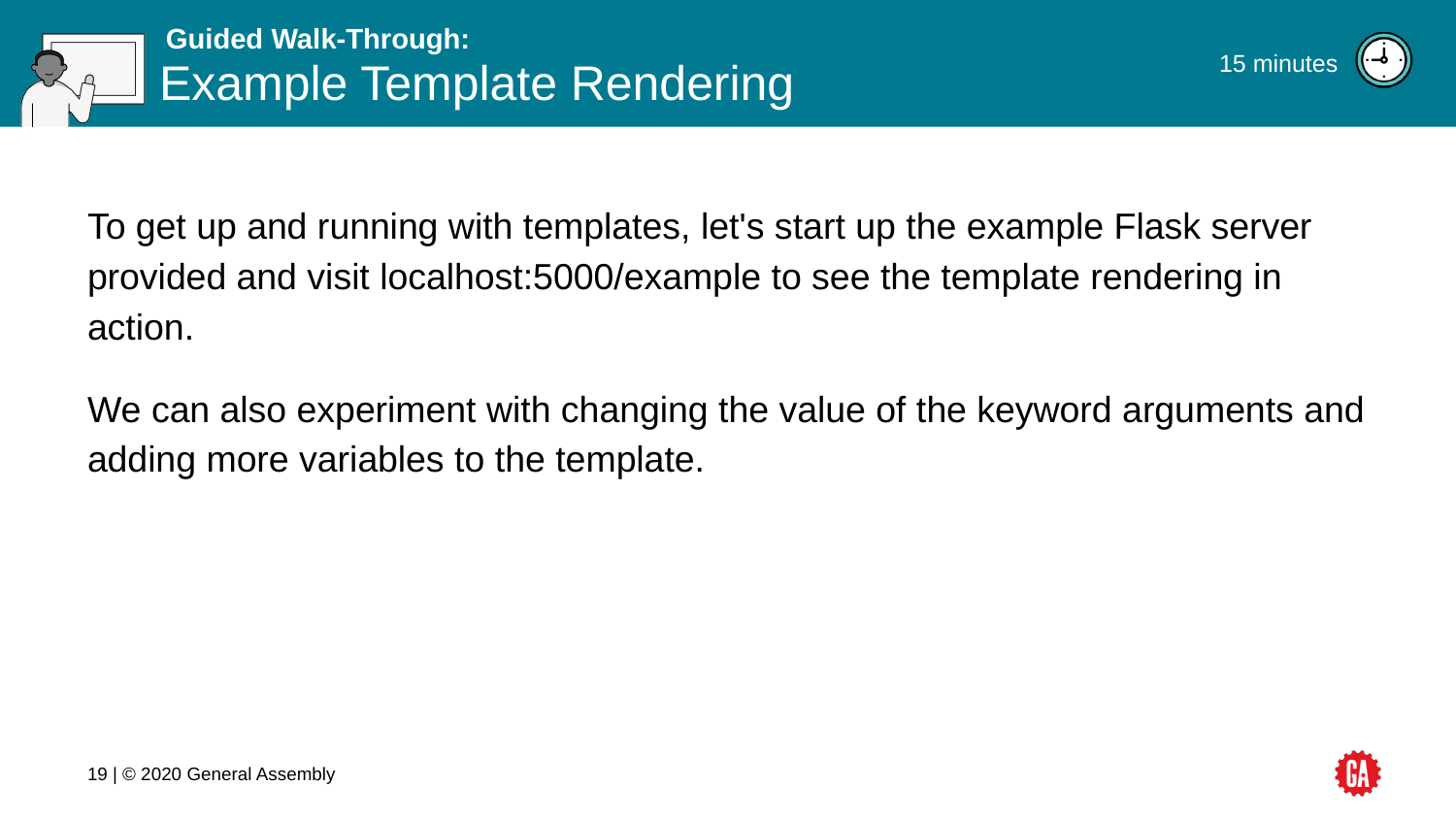

15 minutes
# Example Template Rendering
To get up and running with templates, let's start up the example Flask server provided and visit localhost:5000/example to see the template rendering in action.
We can also experiment with changing the value of the keyword arguments and adding more variables to the template.
19 | © 2020 General Assembly

19